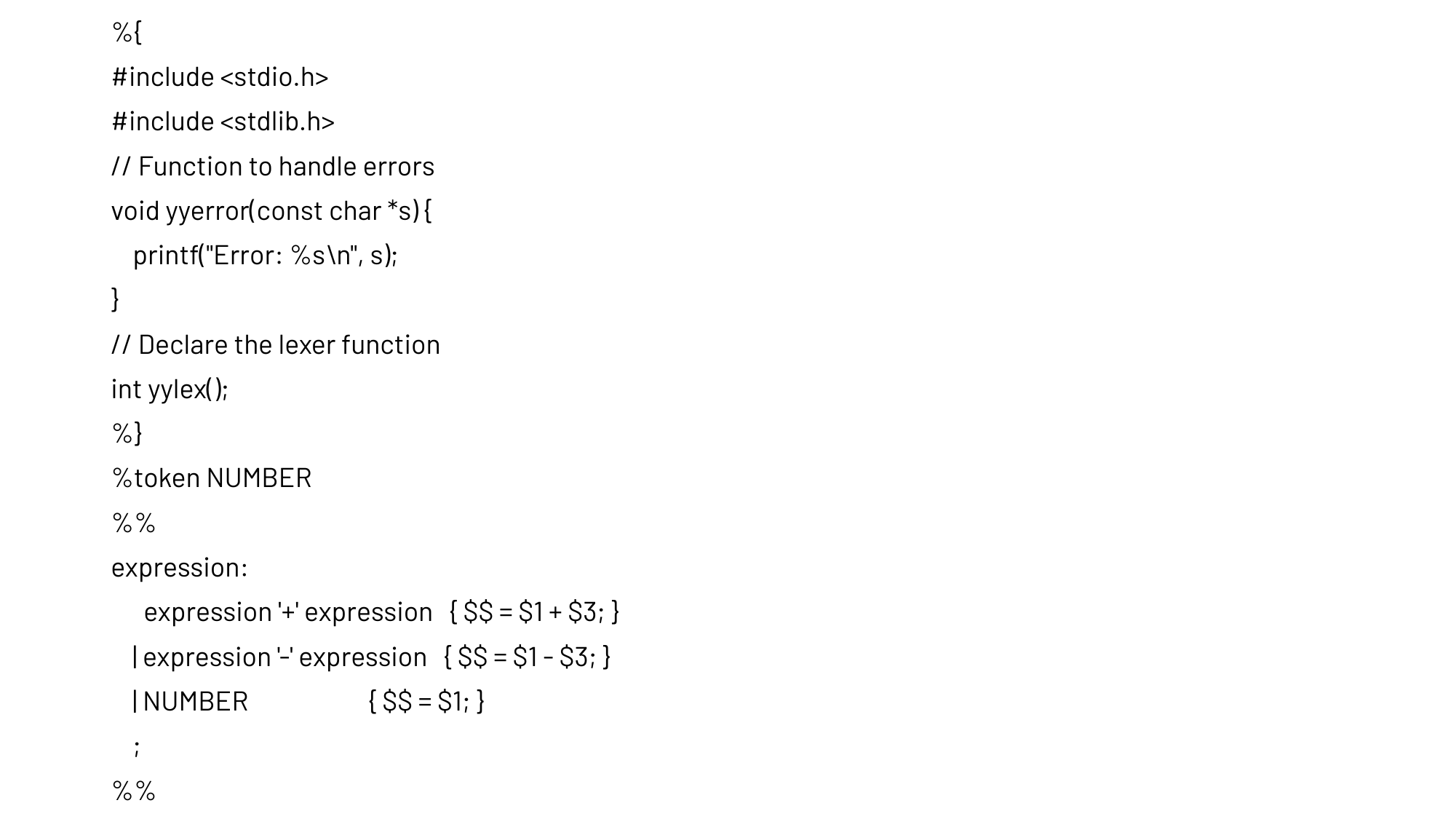

%{
#include <stdio.h>
#include <stdlib.h>
// Function to handle errors
void yyerror(const char *s) {
    printf("Error: %s\n", s);
}
// Declare the lexer function
int yylex();
%}
%token NUMBER
%%
expression:
      expression '+' expression   { $$ = $1 + $3; }
    | expression '-' expression   { $$ = $1 - $3; }
    | NUMBER                      { $$ = $1; }
    ;
%%